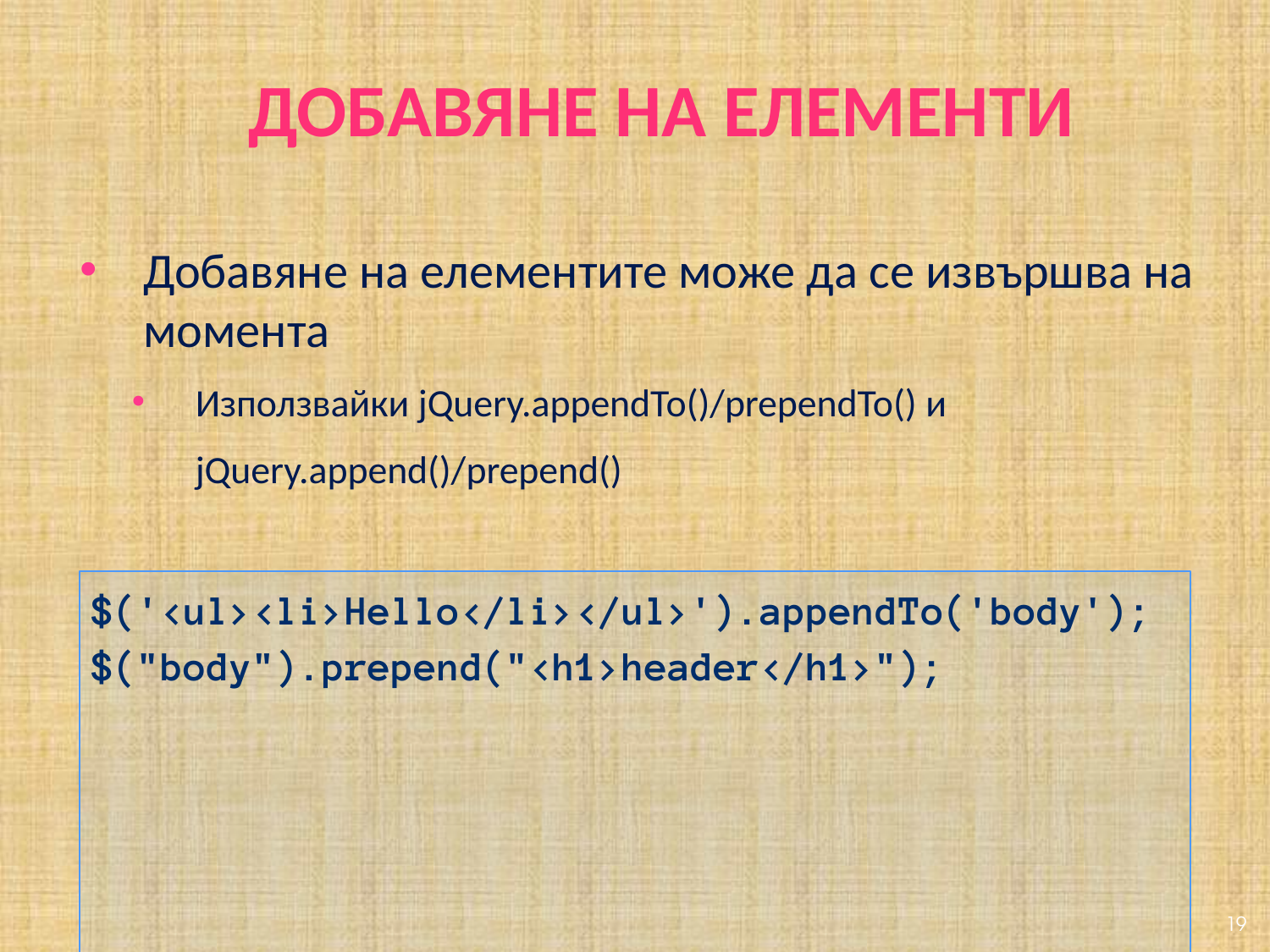

# Добавяне на елементи
Добавяне на елементите може да се извършва на момента
Използвайки jQuery.appendTo()/prependTo() и jQuery.append()/prepend()

$('<ul><li>Hello</li></ul>').appendTo('body');
$("body").prepend("<h1>header</h1>");
19